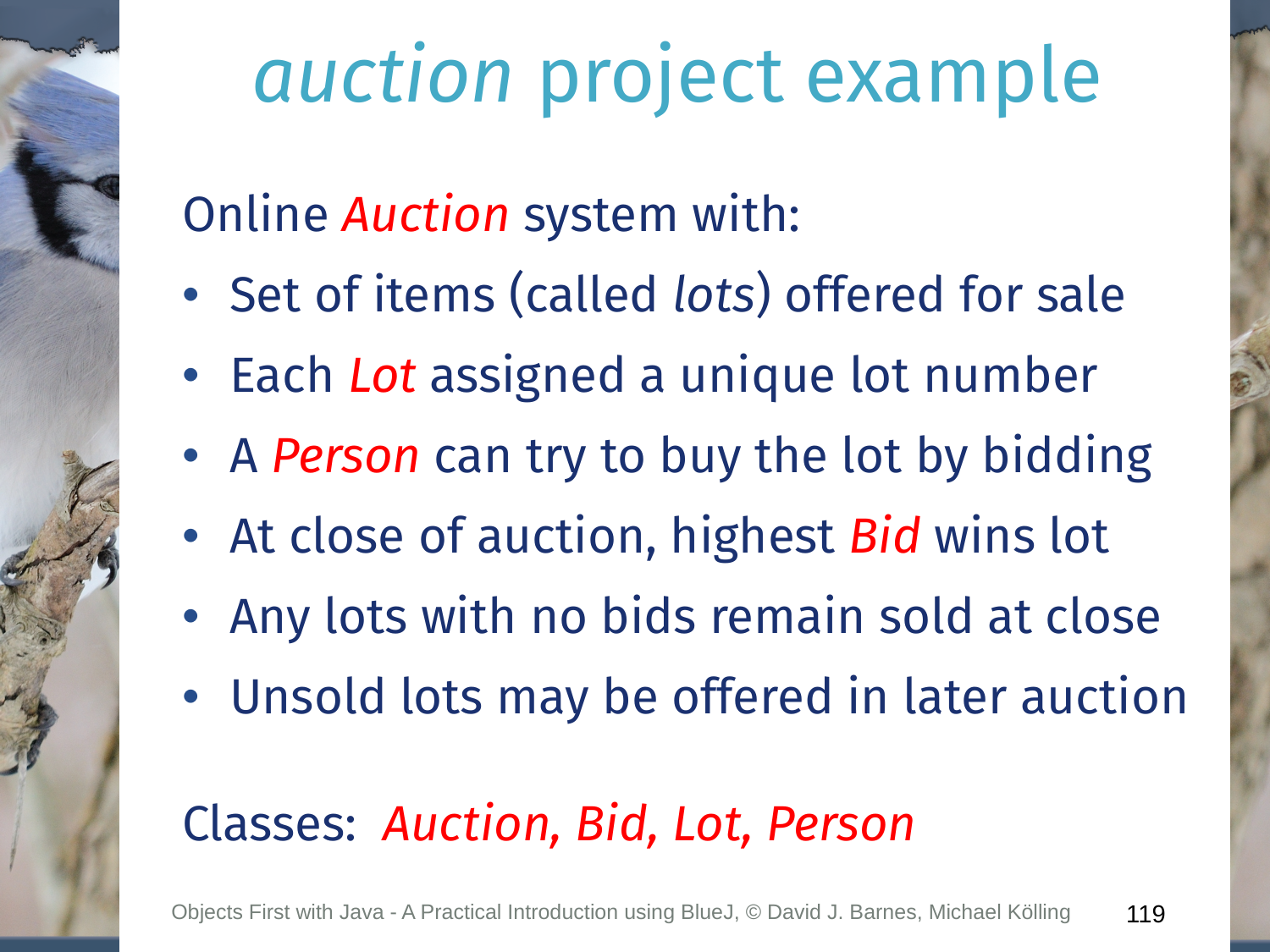

auction project example
Online Auction system with:
Set of items (called lots) offered for sale
Each Lot assigned a unique lot number
A Person can try to buy the lot by bidding
At close of auction, highest Bid wins lot
Any lots with no bids remain sold at close
Unsold lots may be offered in later auction

Classes:  Auction, Bid, Lot, Person
Objects First with Java - A Practical Introduction using BlueJ, © David J. Barnes, Michael Kölling